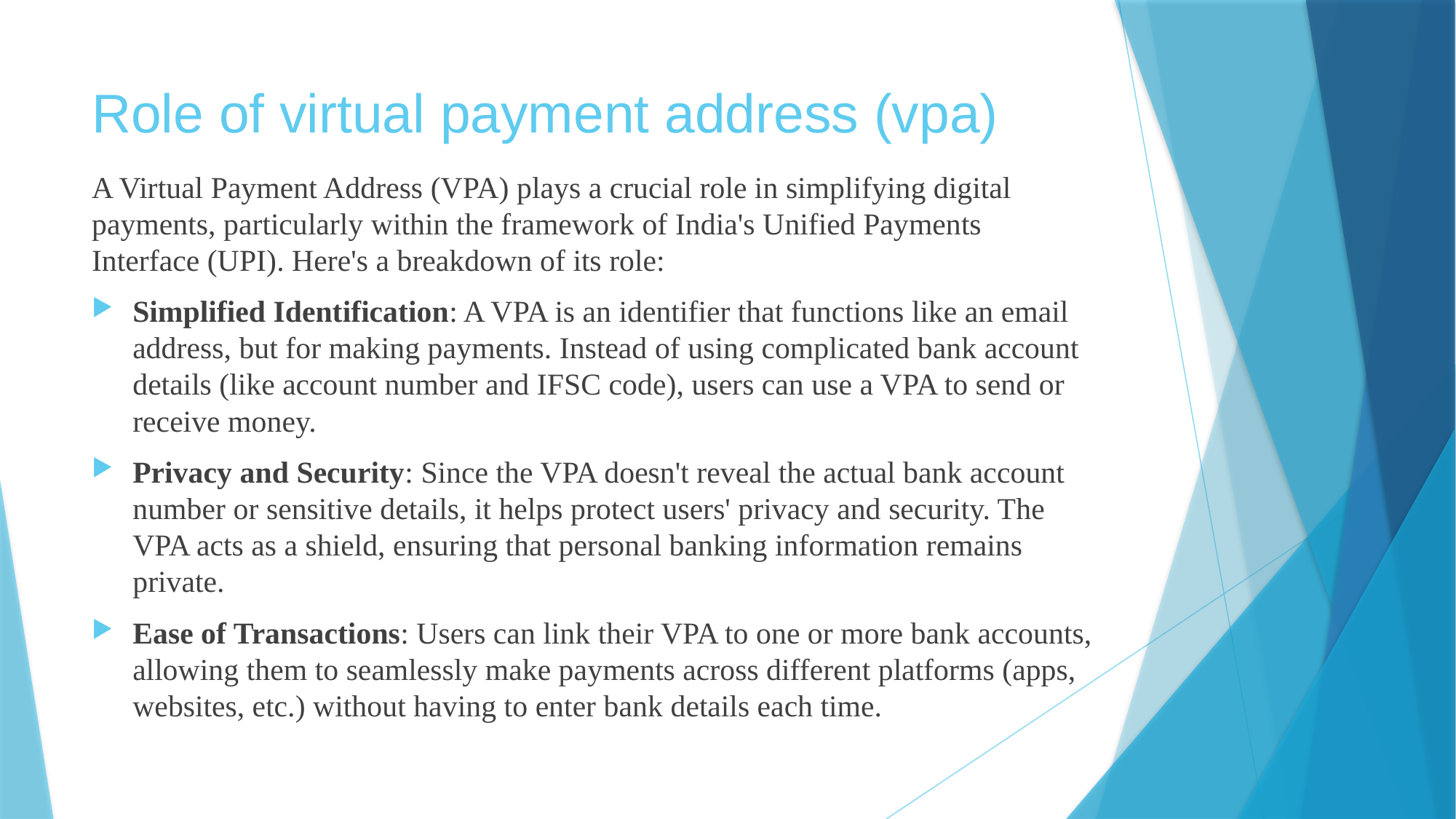

# Role of virtual payment address (vpa)
A Virtual Payment Address (VPA) plays a crucial role in simplifying digital payments, particularly within the framework of India's Unified Payments Interface (UPI). Here's a breakdown of its role:
Simplified Identification: A VPA is an identifier that functions like an email address, but for making payments. Instead of using complicated bank account details (like account number and IFSC code), users can use a VPA to send or receive money.
Privacy and Security: Since the VPA doesn't reveal the actual bank account number or sensitive details, it helps protect users' privacy and security. The VPA acts as a shield, ensuring that personal banking information remains private.
Ease of Transactions: Users can link their VPA to one or more bank accounts, allowing them to seamlessly make payments across different platforms (apps, websites, etc.) without having to enter bank details each time.